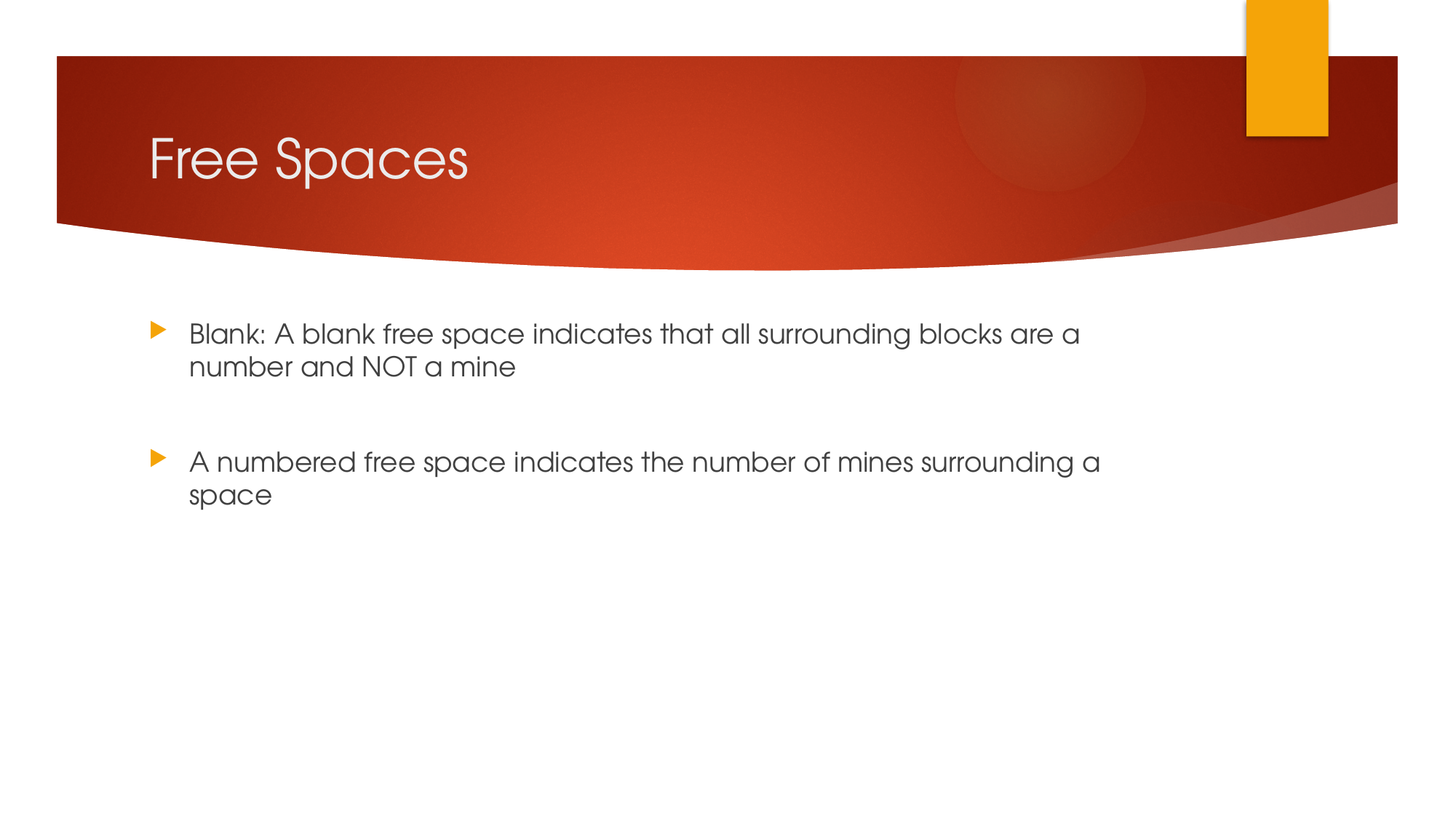

# Free Spaces
Blank: A blank free space indicates that all surrounding blocks are a number and NOT a mine

A numbered free space indicates the number of mines surrounding a space